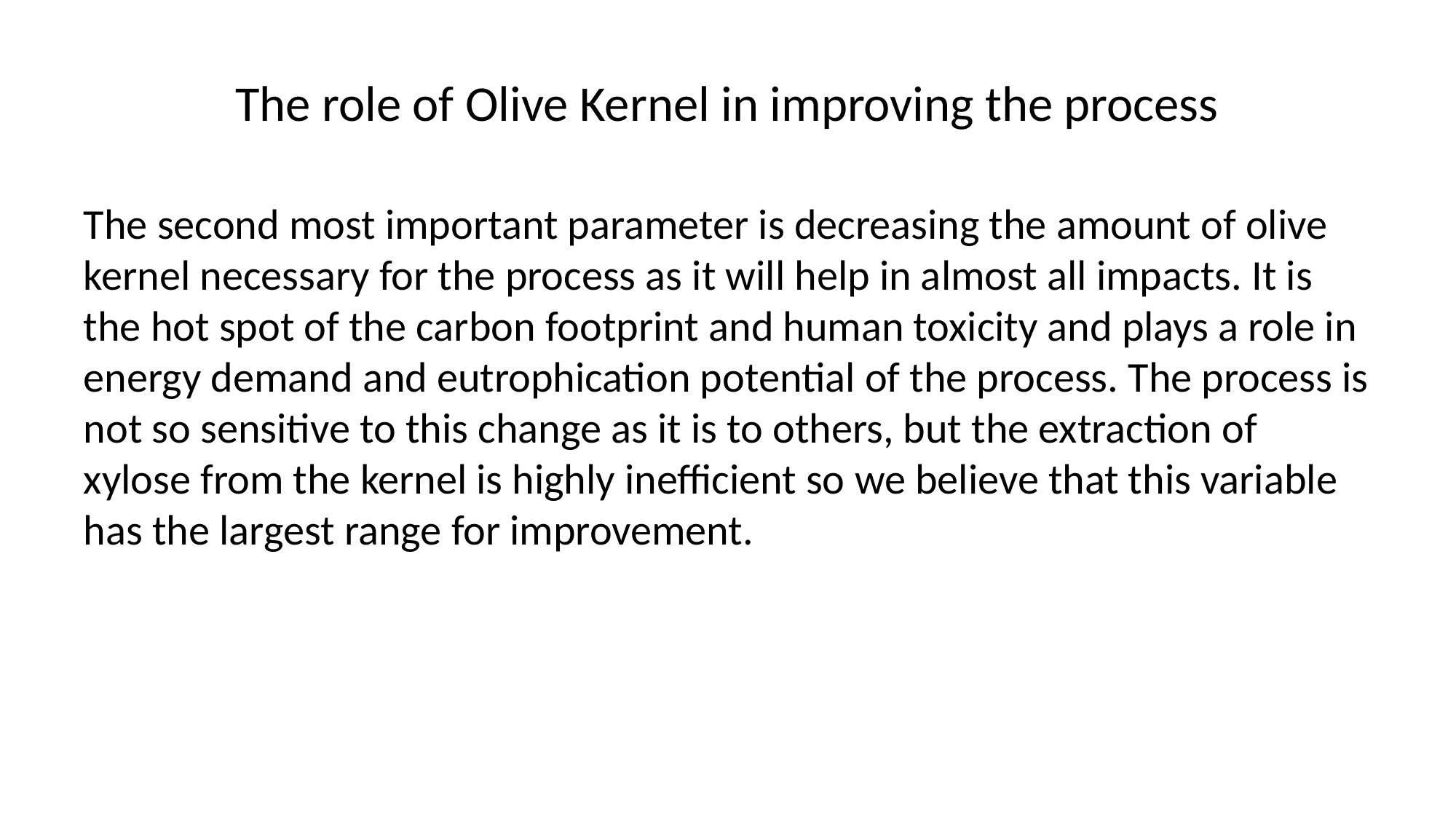

# The role of Olive Kernel in improving the process
The second most important parameter is decreasing the amount of olive kernel necessary for the process as it will help in almost all impacts. It is the hot spot of the carbon footprint and human toxicity and plays a role in energy demand and eutrophication potential of the process. The process is not so sensitive to this change as it is to others, but the extraction of xylose from the kernel is highly inefficient so we believe that this variable has the largest range for improvement.